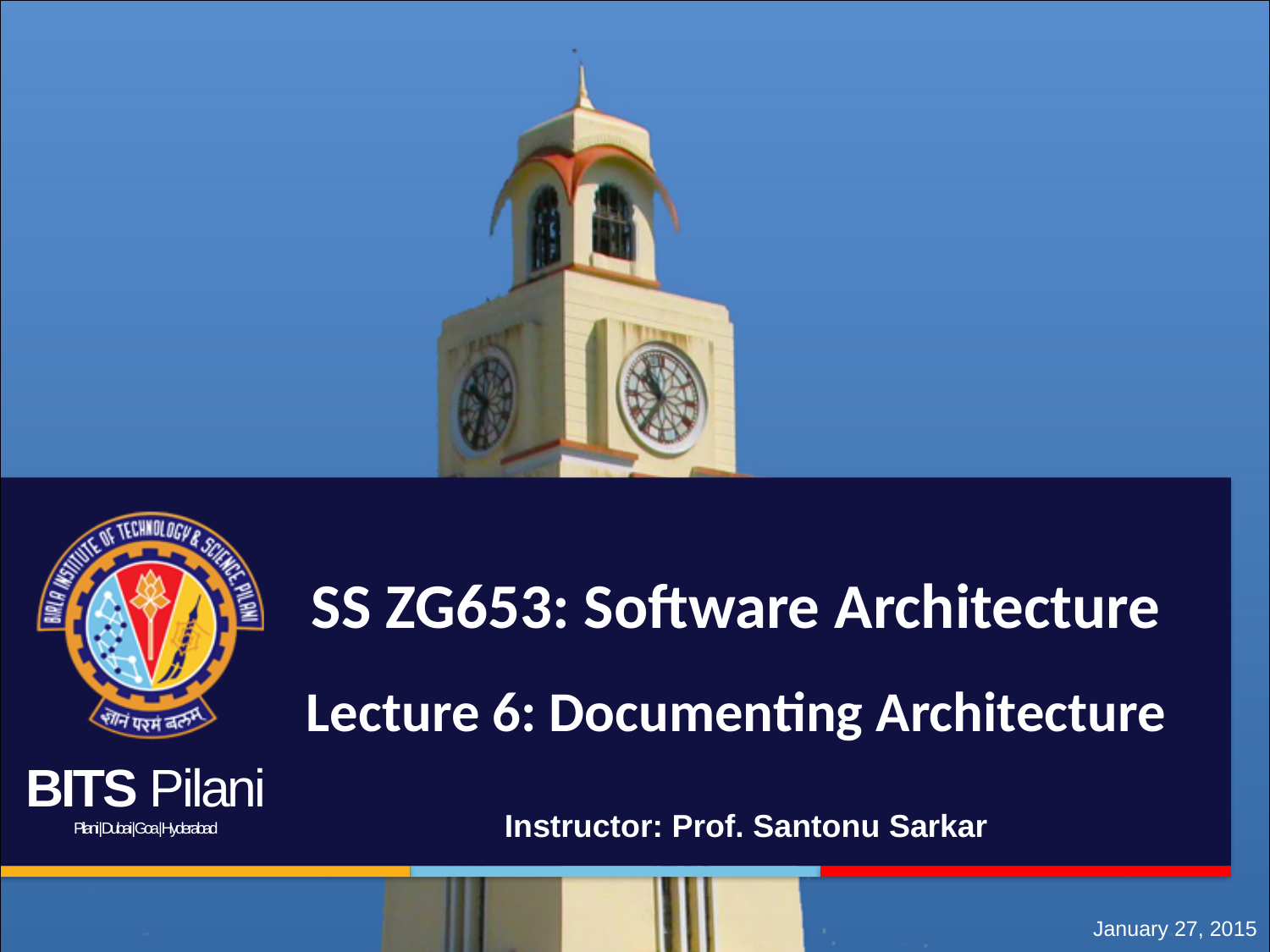

# SS ZG653: Software Architecture Lecture 6: Documenting Architecture
Instructor: Prof. Santonu Sarkar
January 27, 2015